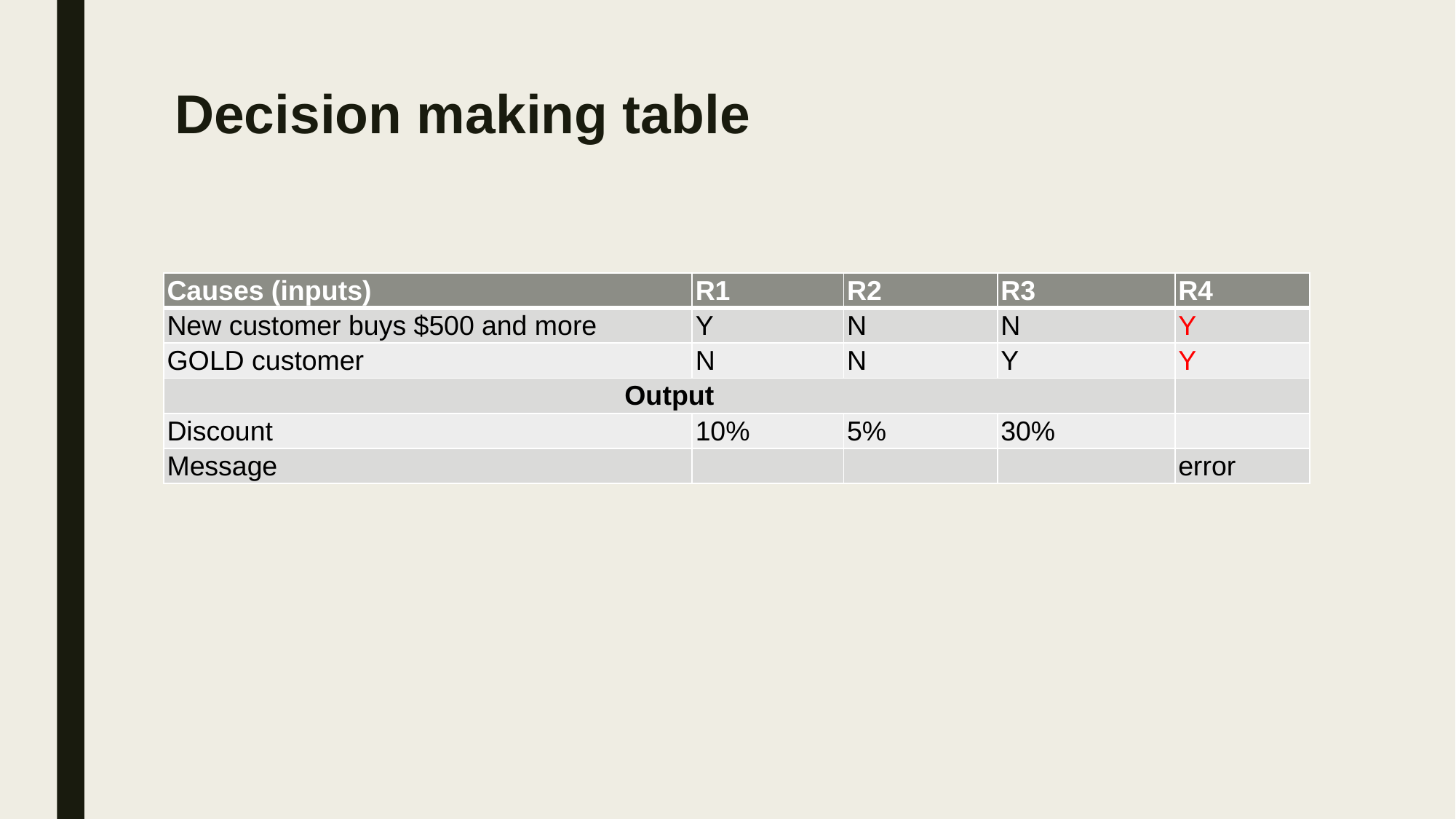

# Decision making table
| Causes (inputs) | R1 | R2 | R3 | R4 |
| --- | --- | --- | --- | --- |
| New customer buys $500 and more | Y | N | N | Y |
| GOLD customer | N | N | Y | Y |
| Output |  |  |  |  |
| Discount | 10% | 5% | 30% |  |
| Message |  |  |  | error |